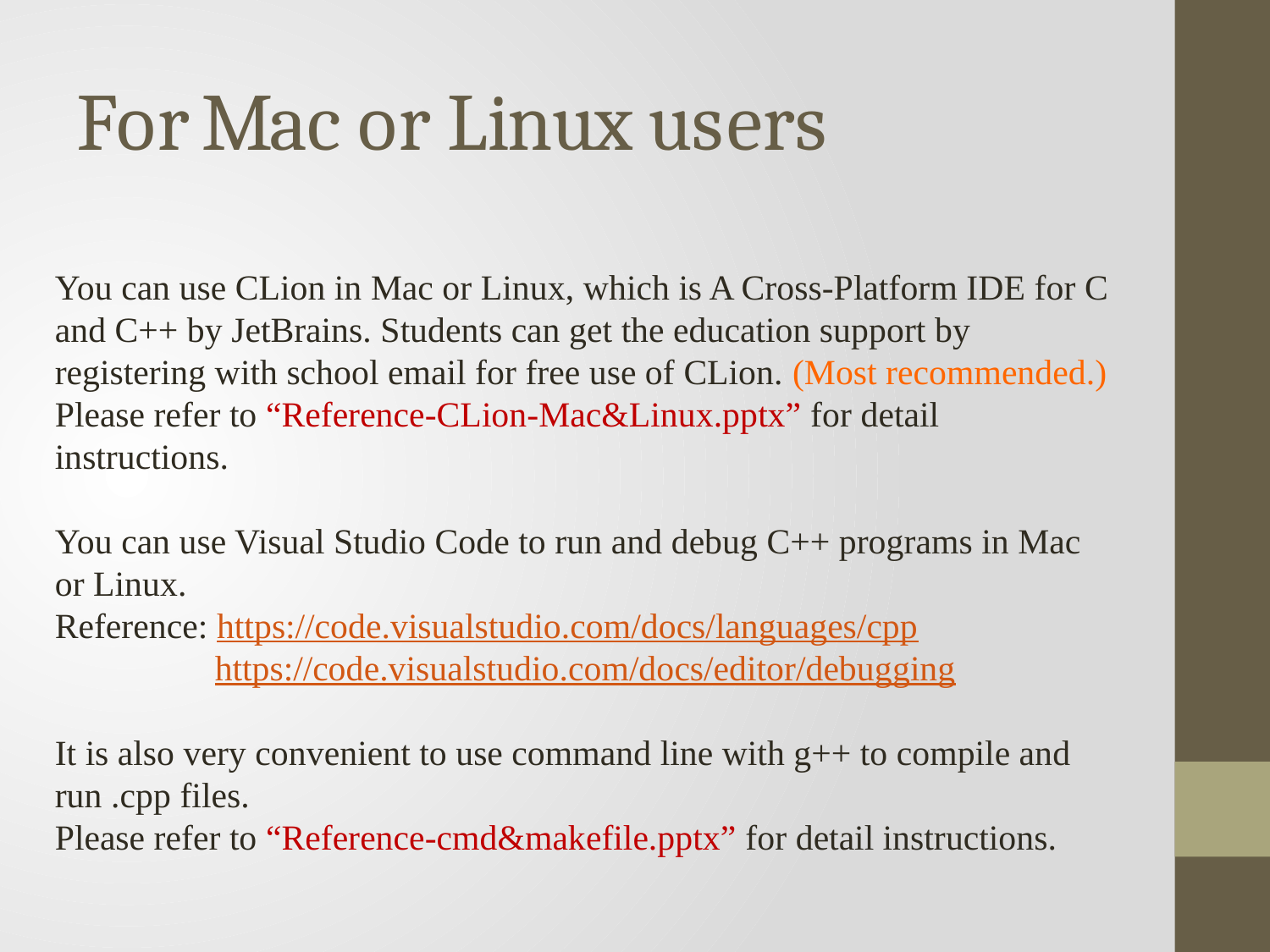

# For Mac or Linux users
You can use CLion in Mac or Linux, which is A Cross-Platform IDE for C and C++ by JetBrains. Students can get the education support by registering with school email for free use of CLion. (Most recommended.)
Please refer to “Reference-CLion-Mac&Linux.pptx” for detail instructions.

You can use Visual Studio Code to run and debug C++ programs in Mac or Linux.
Reference: https://code.visualstudio.com/docs/languages/cpp
                  https://code.visualstudio.com/docs/editor/debugging

It is also very convenient to use command line with g++ to compile and run .cpp files.
Please refer to “Reference-cmd&makefile.pptx” for detail instructions.